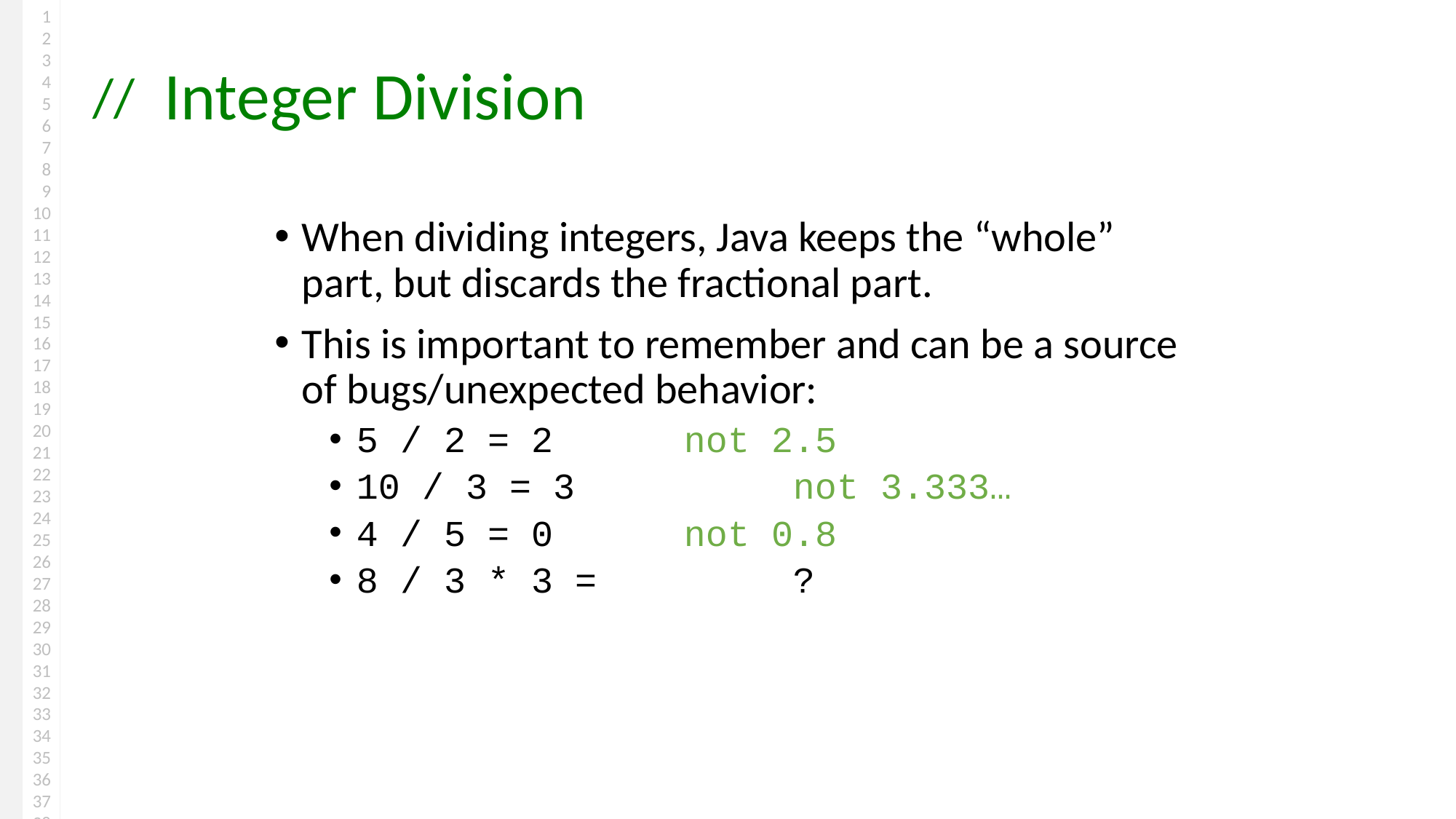

# Integer Division
When dividing integers, Java keeps the “whole” part, but discards the fractional part.
This is important to remember and can be a source of bugs/unexpected behavior:
5 / 2 = 2		not 2.5
10 / 3 = 3		not 3.333…
4 / 5 = 0		not 0.8
8 / 3 * 3 =		?